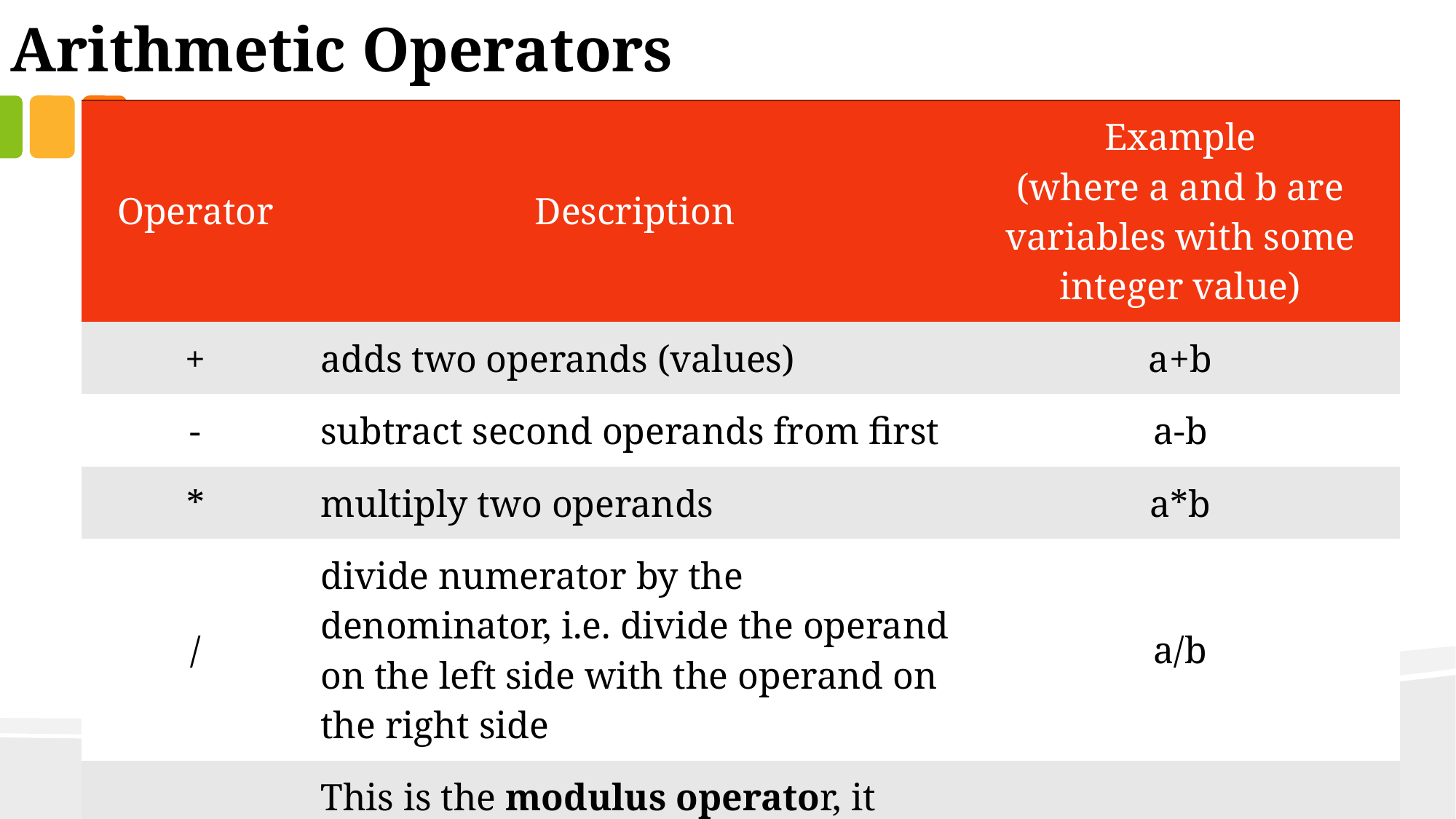

Arithmetic Operators
| Operator | Description | Example (where a and b are variables with some integer value) |
| --- | --- | --- |
| + | adds two operands (values) | a+b |
| - | subtract second operands from first | a-b |
| \* | multiply two operands | a\*b |
| / | divide numerator by the denominator, i.e. divide the operand on the left side with the operand on the right side | a/b |
| % | This is the modulus operator, it returns the remainder of the division of two operands as the result | a%b |